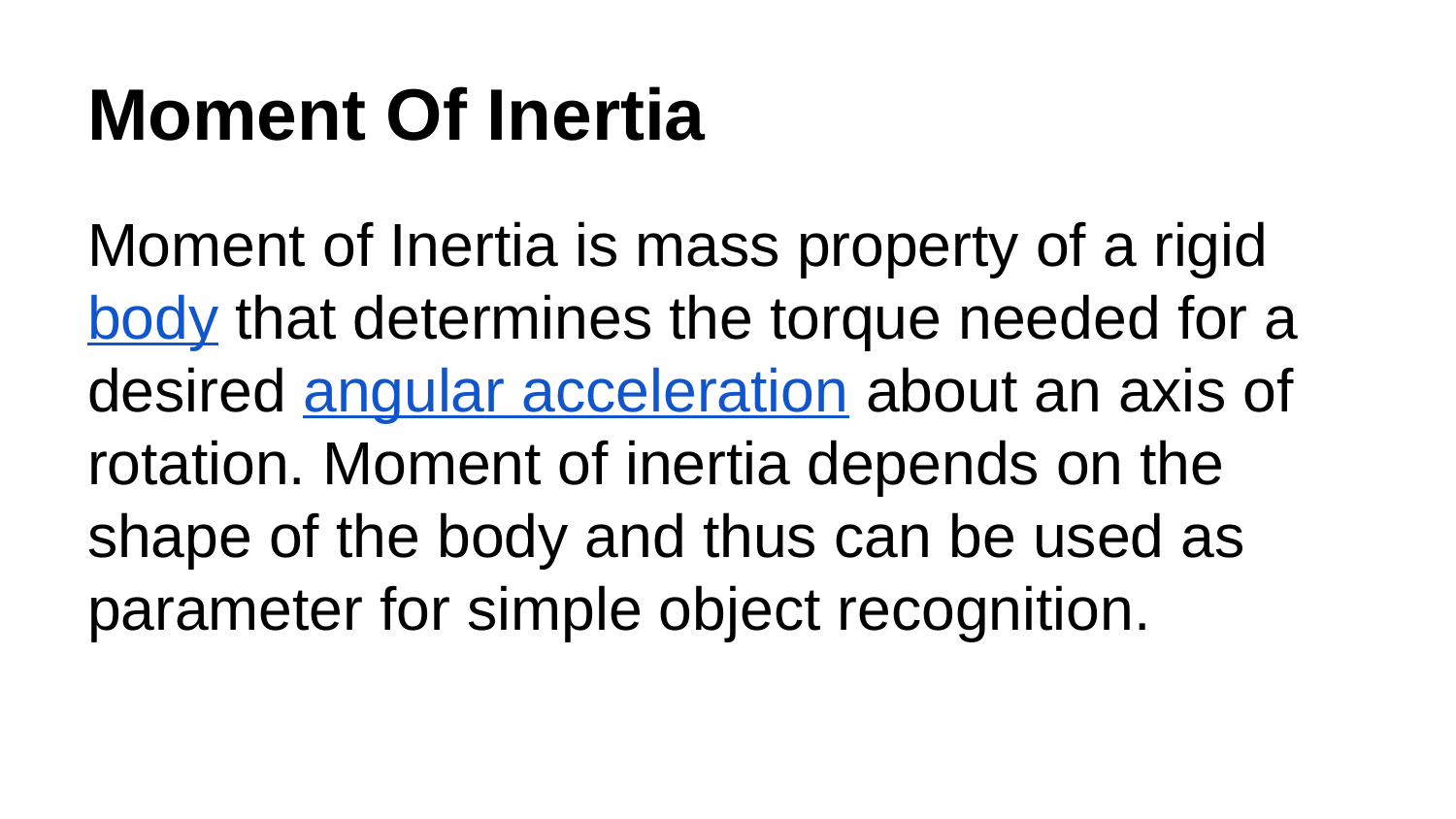

# Moment Of Inertia
Moment of Inertia is mass property of a rigid body that determines the torque needed for a desired angular acceleration about an axis of rotation. Moment of inertia depends on the shape of the body and thus can be used as parameter for simple object recognition.